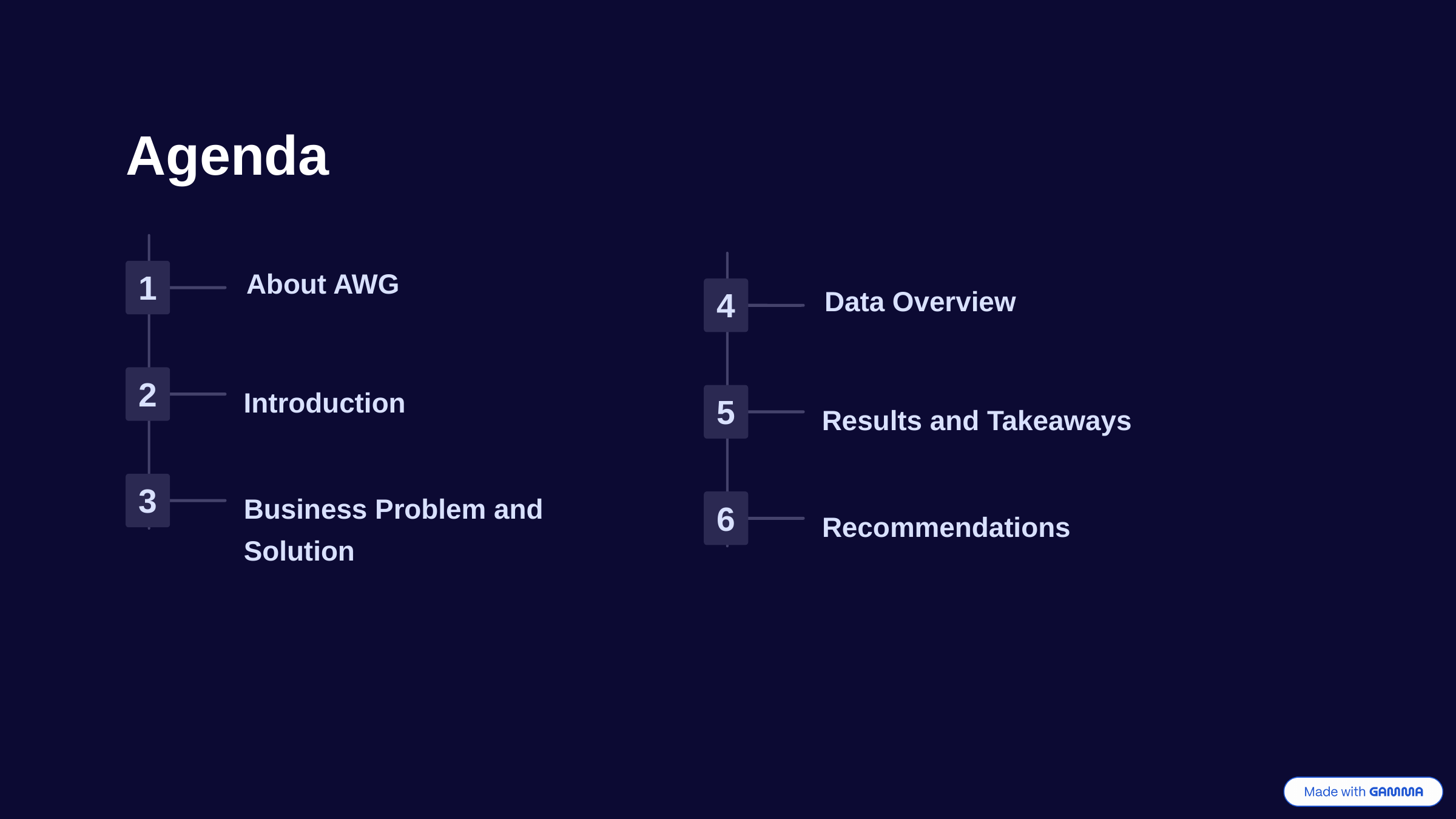

Agenda

About AWG

1
Data Overview

4

2
Introduction

5

Results and Takeaways

3
Business Problem and Solution

6

Recommendations